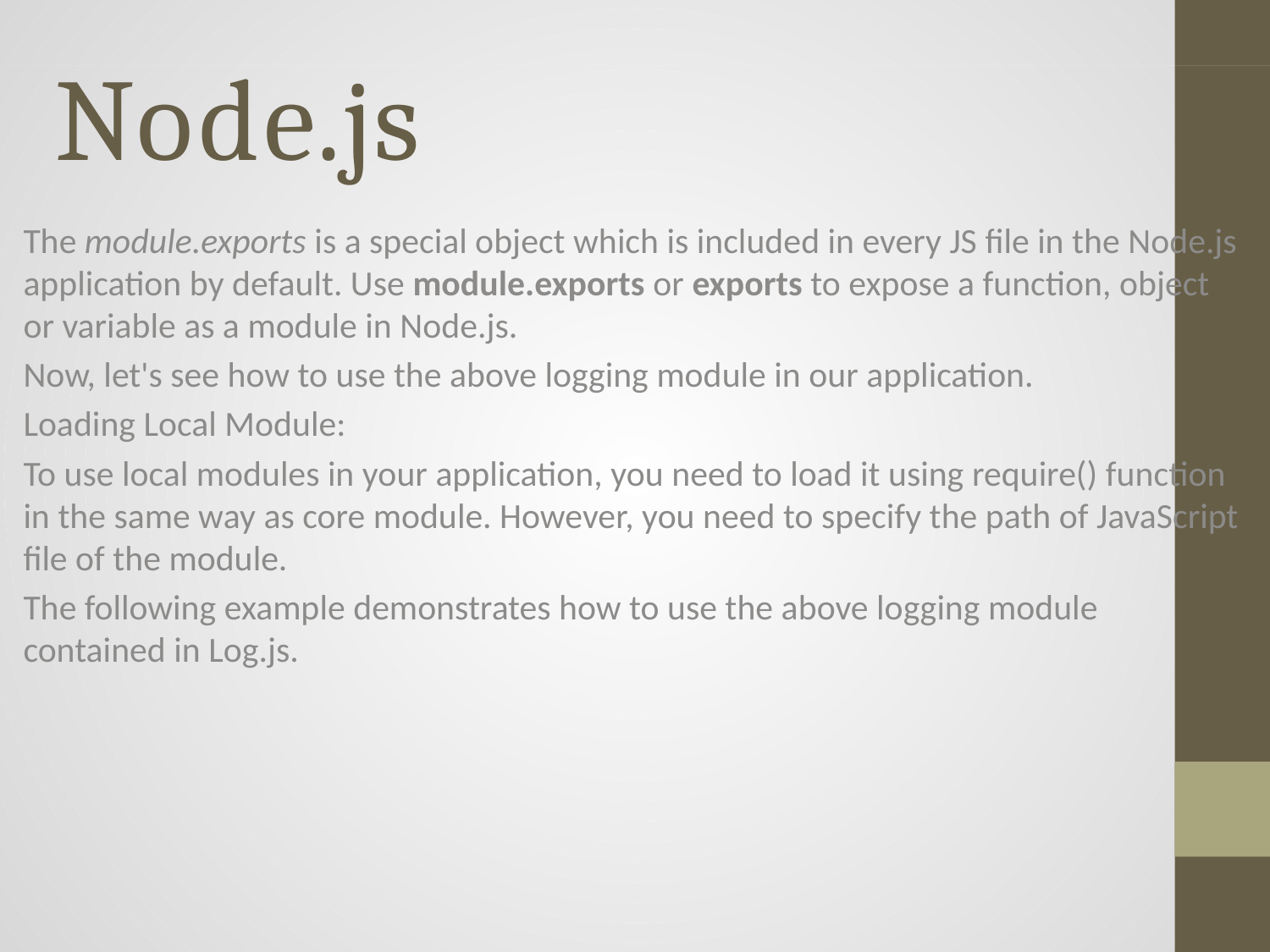

# Node.js

The module.exports is a special object which is included in every JS file in the Node.js application by default. Use module.exports or exports to expose a function, object or variable as a module in Node.js.
Now, let's see how to use the above logging module in our application.
Loading Local Module:
To use local modules in your application, you need to load it using require() function in the same way as core module. However, you need to specify the path of JavaScript file of the module.
The following example demonstrates how to use the above logging module contained in Log.js.